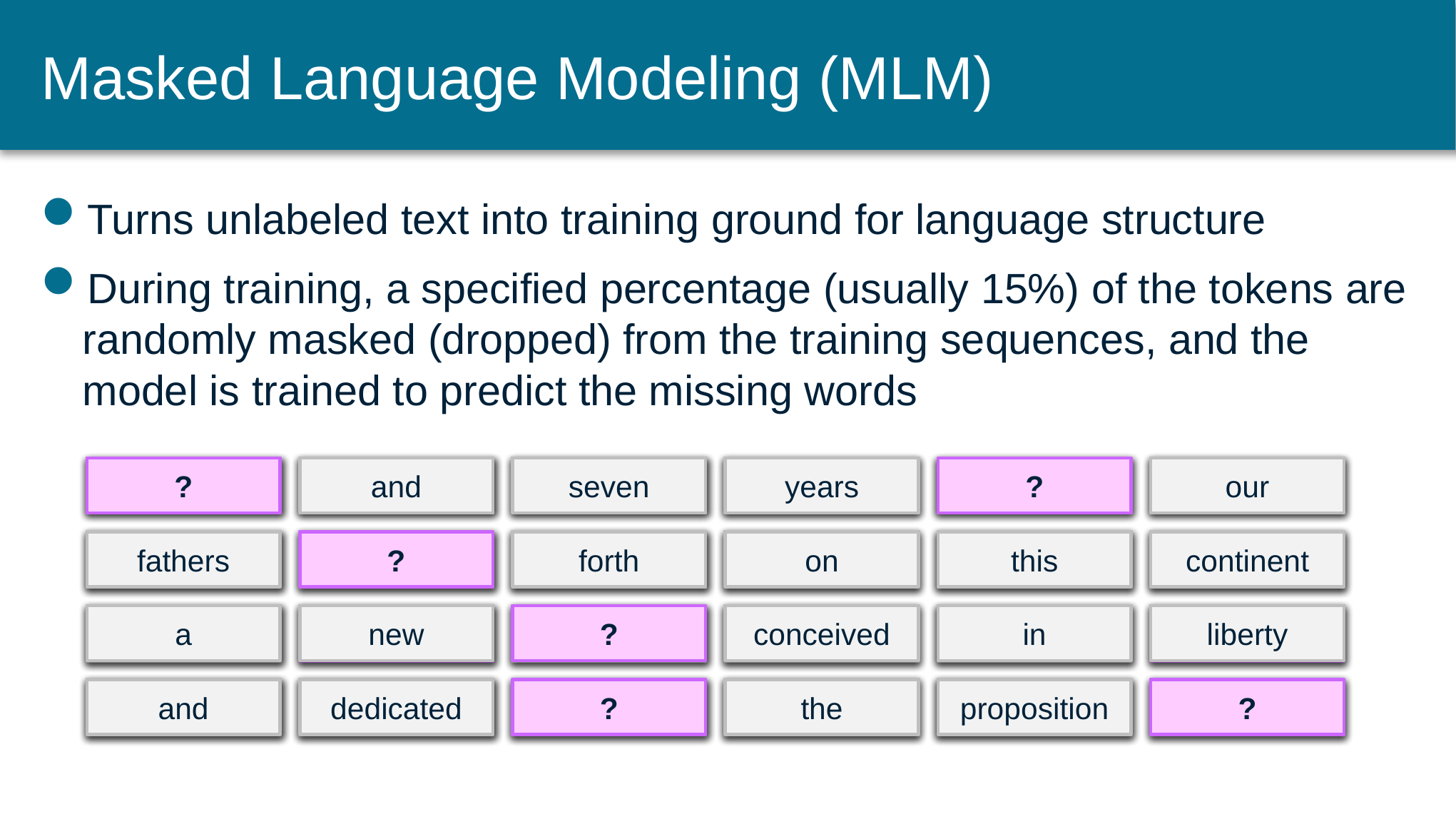

# Masked Language Modeling (MLM)
Turns unlabeled text into training ground for language structure
During training, a specified percentage (usually 15%) of the tokens are randomly masked (dropped) from the training sequences, and the model is trained to predict the missing words
?
?
and
seven
years
our
fathers
?
forth
on
this
continent
a
new
?
conceived
in
liberty
and
dedicated
?
the
proposition
?
fourscore
and
seven
years
ago
our
fathers
brought
forth
on
this
continent
a
new
nation
conceived
in
liberty
and
dedicated
to
the
proposition
that
fourscore
and
?
years
ago
our
fathers
brought
forth
?
this
continent
a
?
nation
conceived
in
?
and
?
to
the
?
that